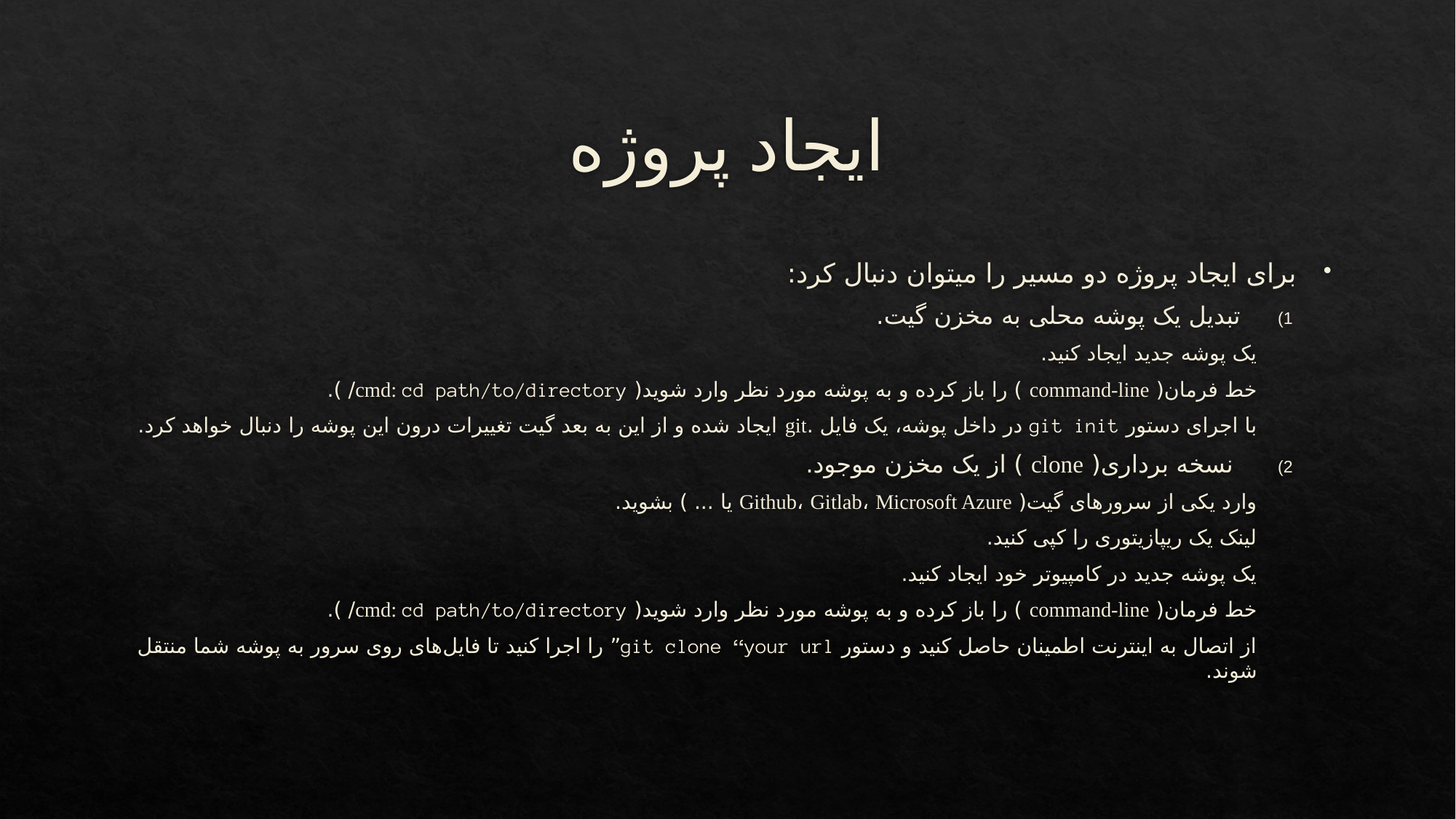

# ایجاد پروژه
برای ایجاد پروژه دو مسیر را میتوان دنبال کرد:
تبدیل یک پوشه محلی به مخزن گیت.
یک پوشه جدید ایجاد کنید.
خط فرمان( command-line ) را باز کرده و به پوشه مورد نظر وارد شوید( cmd: cd path/to/directory/ ).
با اجرای دستور git init در داخل پوشه، یک فایل .git ایجاد شده و از این به بعد گیت تغییرات درون این پوشه را دنبال خواهد کرد.
 نسخه برداری( clone ) از یک مخزن موجود.
وارد یکی از سرورهای گیت( Github، Gitlab، Microsoft Azure یا ... ) بشوید.
لینک یک ریپازیتوری را کپی کنید.
یک پوشه جدید در کامپیوتر خود ایجاد کنید.
خط فرمان( command-line ) را باز کرده و به پوشه مورد نظر وارد شوید( cmd: cd path/to/directory/ ).
از اتصال به اینترنت اطمینان حاصل کنید و دستور git clone “your url” را اجرا کنید تا فایل‌های روی سرور به پوشه شما منتقل شوند.